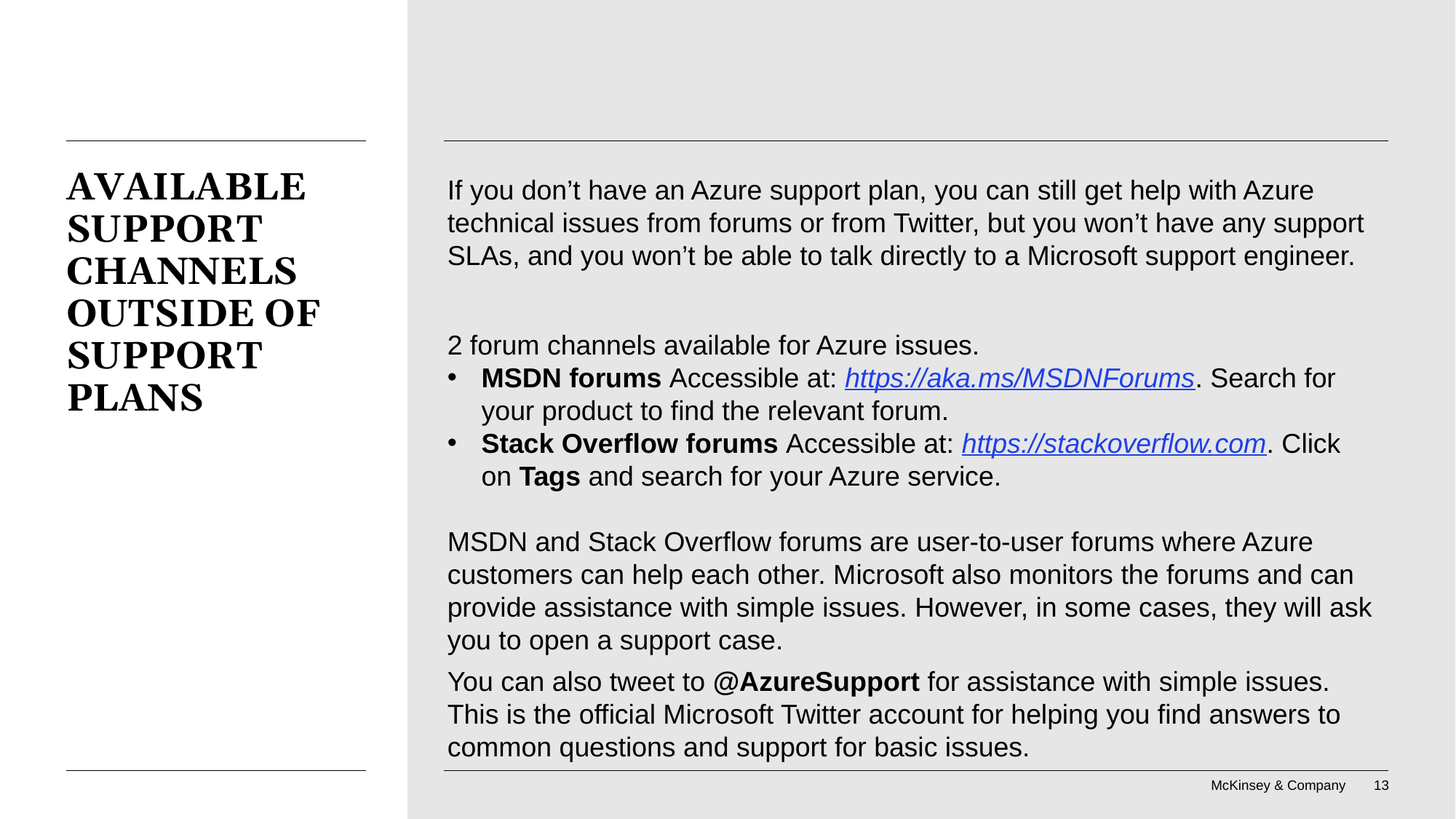

If you don’t have an Azure support plan, you can still get help with Azure technical issues from forums or from Twitter, but you won’t have any support SLAs, and you won’t be able to talk directly to a Microsoft support engineer.

2 forum channels available for Azure issues.
MSDN forums Accessible at: https://aka.ms/MSDNForums. Search for your product to find the relevant forum.
Stack Overflow forums Accessible at: https://stackoverflow.com. Click on Tags and search for your Azure service.

MSDN and Stack Overflow forums are user-to-user forums where Azure customers can help each other. Microsoft also monitors the forums and can provide assistance with simple issues. However, in some cases, they will ask you to open a support case.
You can also tweet to @AzureSupport for assistance with simple issues. This is the official Microsoft Twitter account for helping you find answers to common questions and support for basic issues.

# Available support channels outside of support plans